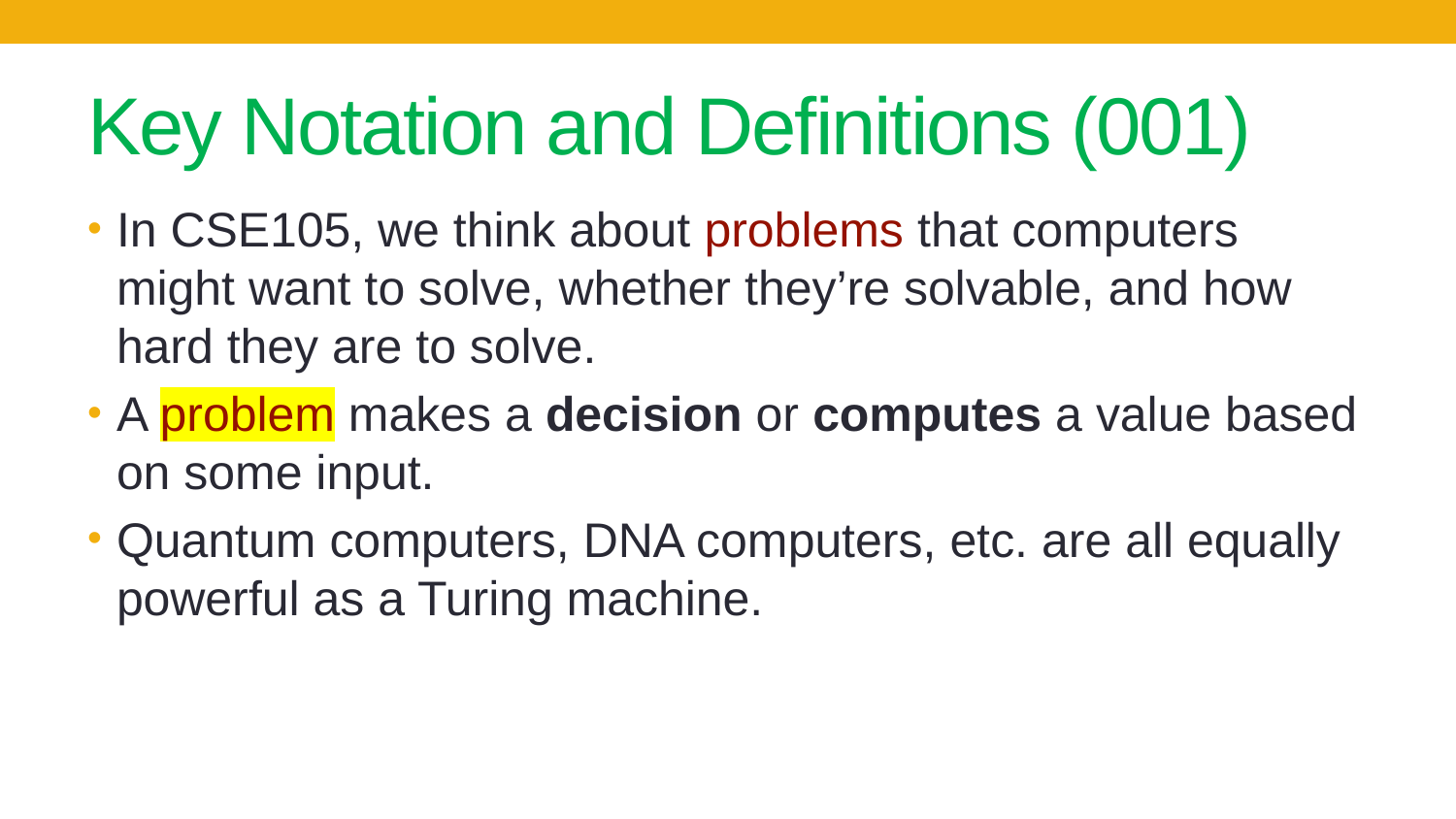

# Key Notation and Definitions (001)
In CSE105, we think about problems that computers might want to solve, whether they’re solvable, and how hard they are to solve.
A problem makes a decision or computes a value based on some input.
Quantum computers, DNA computers, etc. are all equally powerful as a Turing machine.